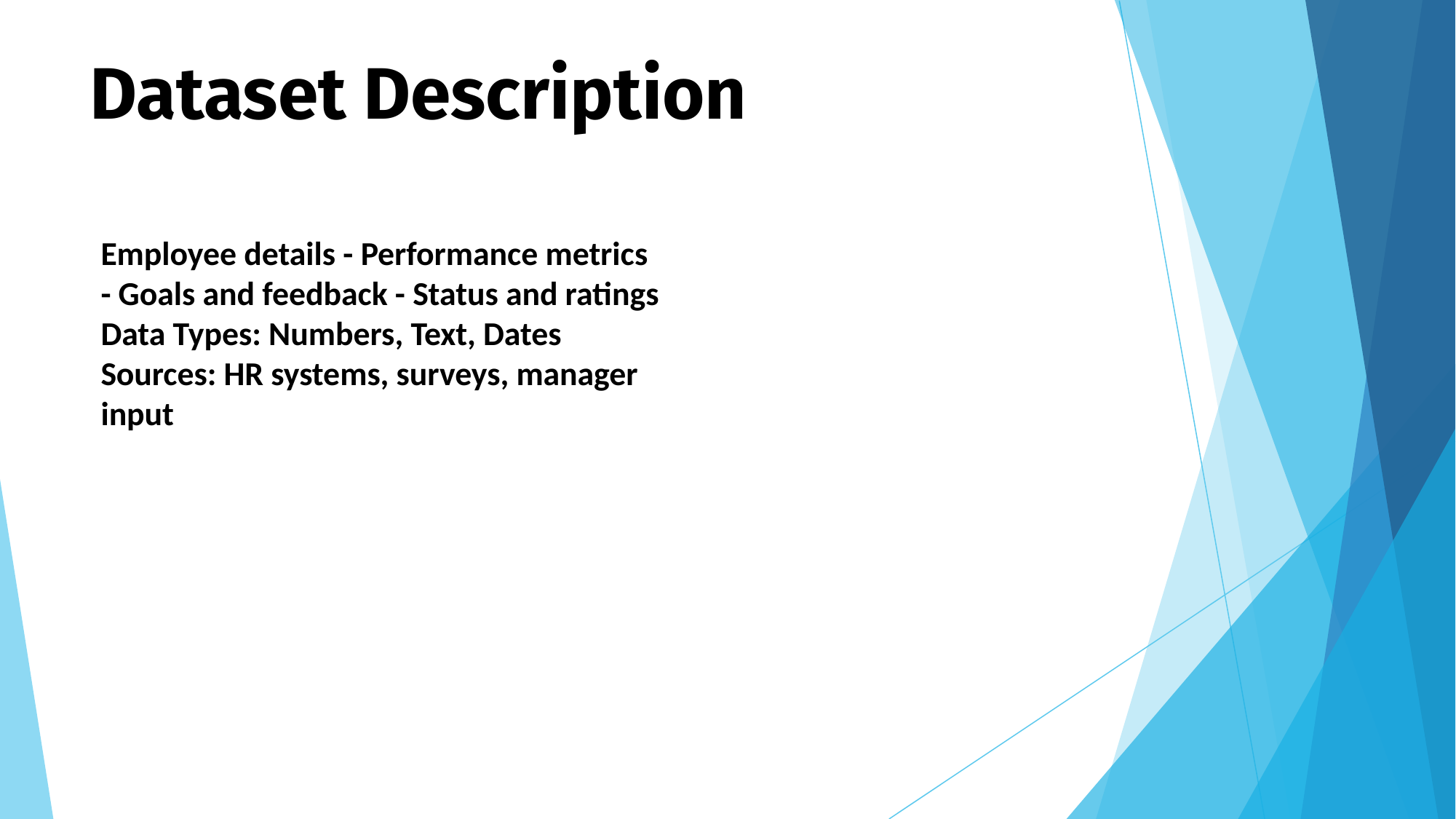

# Dataset Description
Employee details - Performance metrics - Goals and feedback - Status and ratings Data Types: Numbers, Text, Dates Sources: HR systems, surveys, manager input